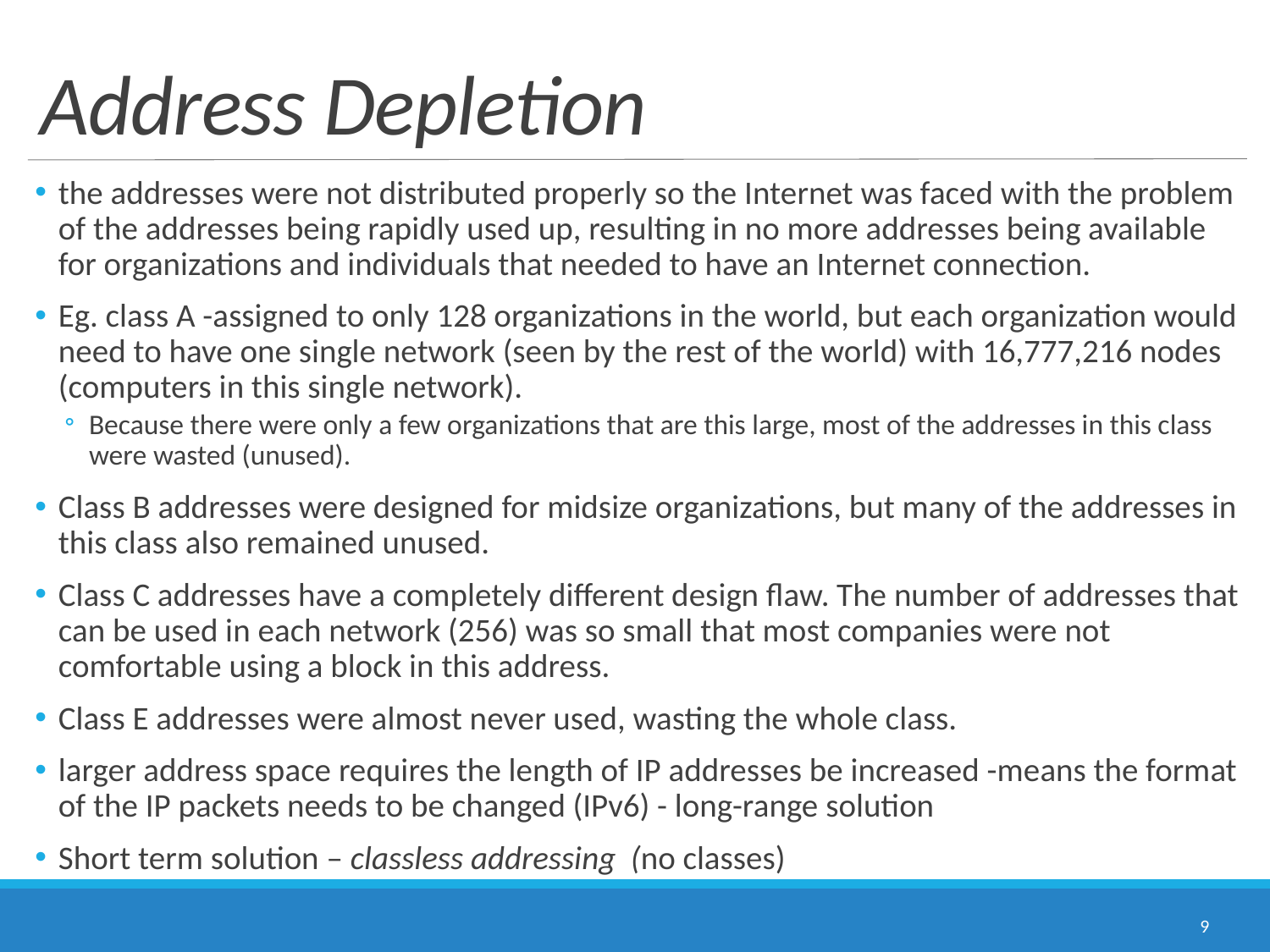

# Address Depletion
the addresses were not distributed properly so the Internet was faced with the problem of the addresses being rapidly used up, resulting in no more addresses being available for organizations and individuals that needed to have an Internet connection.
Eg. class A -assigned to only 128 organizations in the world, but each organization would need to have one single network (seen by the rest of the world) with 16,777,216 nodes (computers in this single network).
Because there were only a few organizations that are this large, most of the addresses in this class were wasted (unused).
Class B addresses were designed for midsize organizations, but many of the addresses in this class also remained unused.
Class C addresses have a completely different design flaw. The number of addresses that can be used in each network (256) was so small that most companies were not comfortable using a block in this address.
Class E addresses were almost never used, wasting the whole class.
larger address space requires the length of IP addresses be increased -means the format of the IP packets needs to be changed (IPv6) - long-range solution
Short term solution – classless addressing  (no classes)